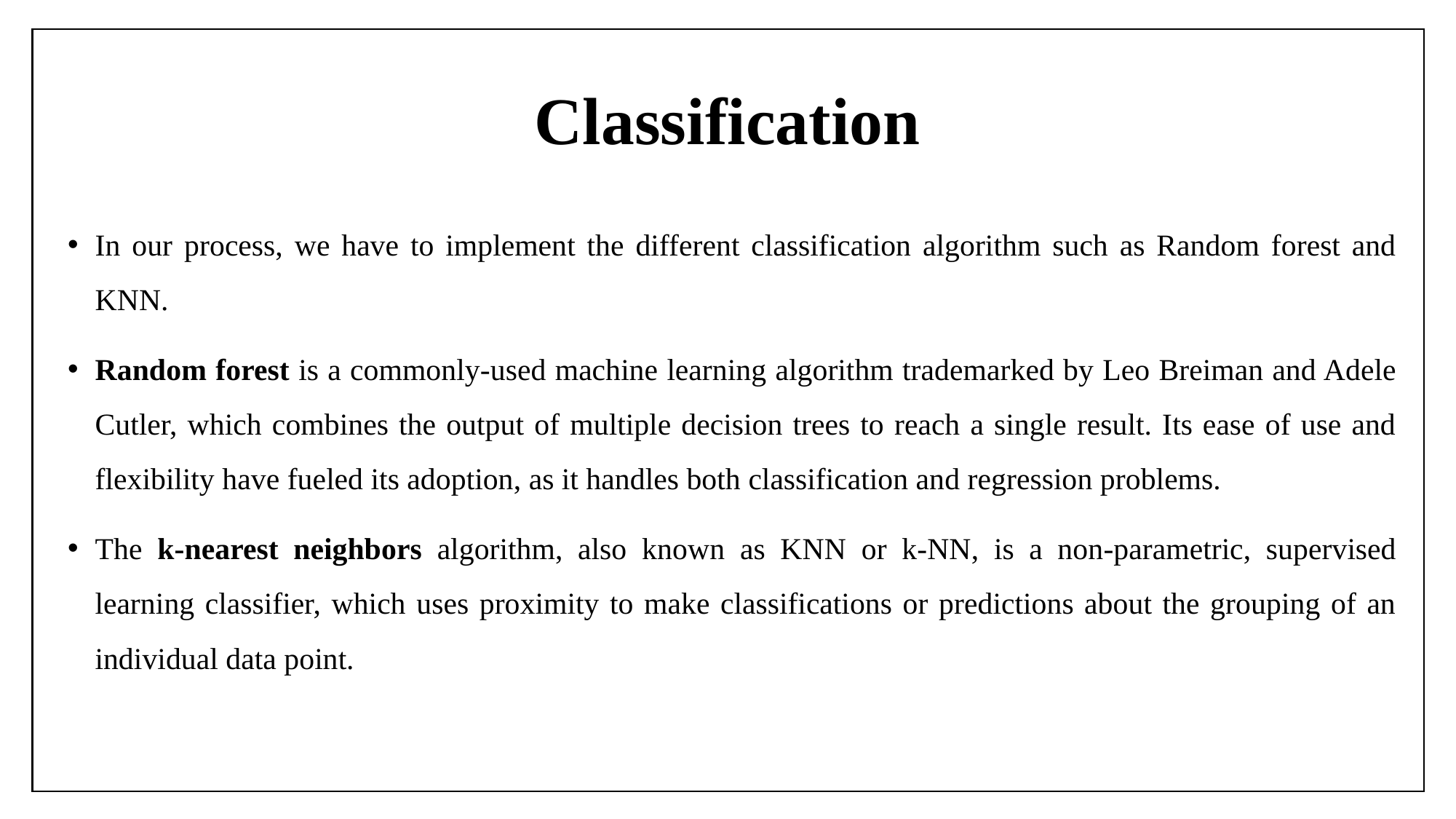

# Classification
In our process, we have to implement the different classification algorithm such as Random forest and KNN.
Random forest is a commonly-used machine learning algorithm trademarked by Leo Breiman and Adele Cutler, which combines the output of multiple decision trees to reach a single result. Its ease of use and flexibility have fueled its adoption, as it handles both classification and regression problems.
The k-nearest neighbors algorithm, also known as KNN or k-NN, is a non-parametric, supervised learning classifier, which uses proximity to make classifications or predictions about the grouping of an individual data point.